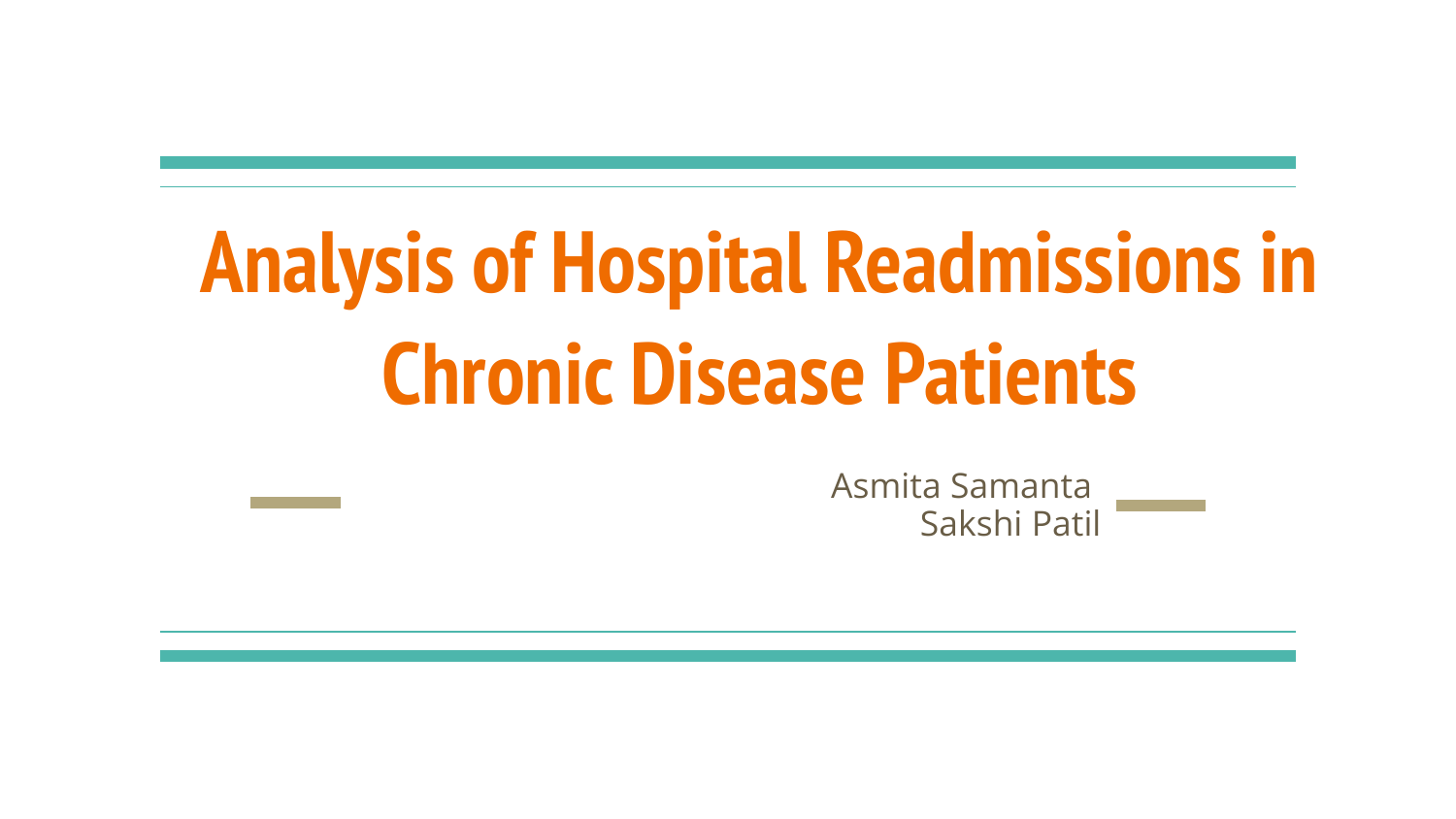

# Analysis of Hospital Readmissions in Chronic Disease Patients
Asmita Samanta
Sakshi Patil